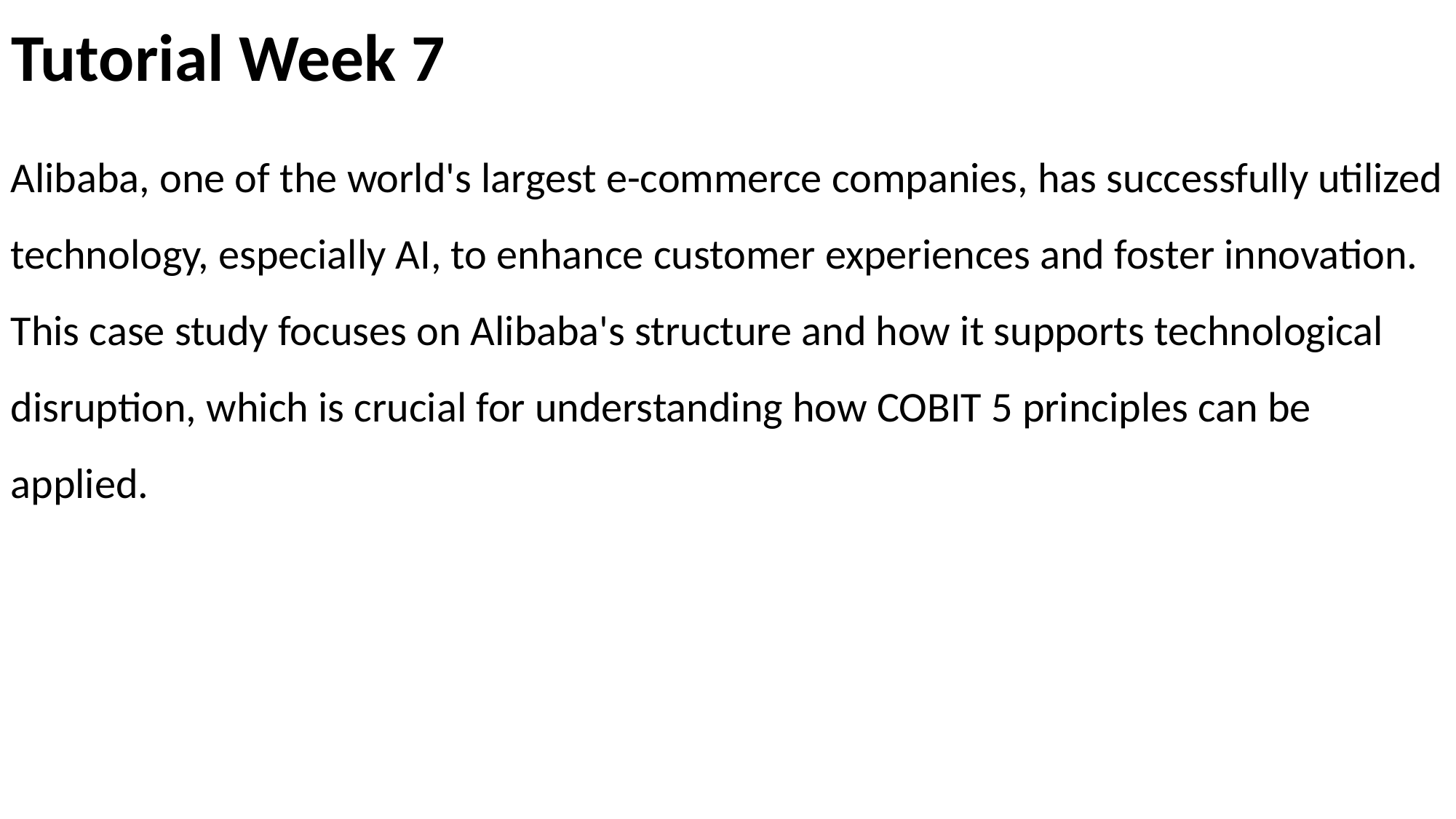

# Tutorial Week 7
Alibaba, one of the world's largest e-commerce companies, has successfully utilized technology, especially AI, to enhance customer experiences and foster innovation. This case study focuses on Alibaba's structure and how it supports technological disruption, which is crucial for understanding how COBIT 5 principles can be applied.